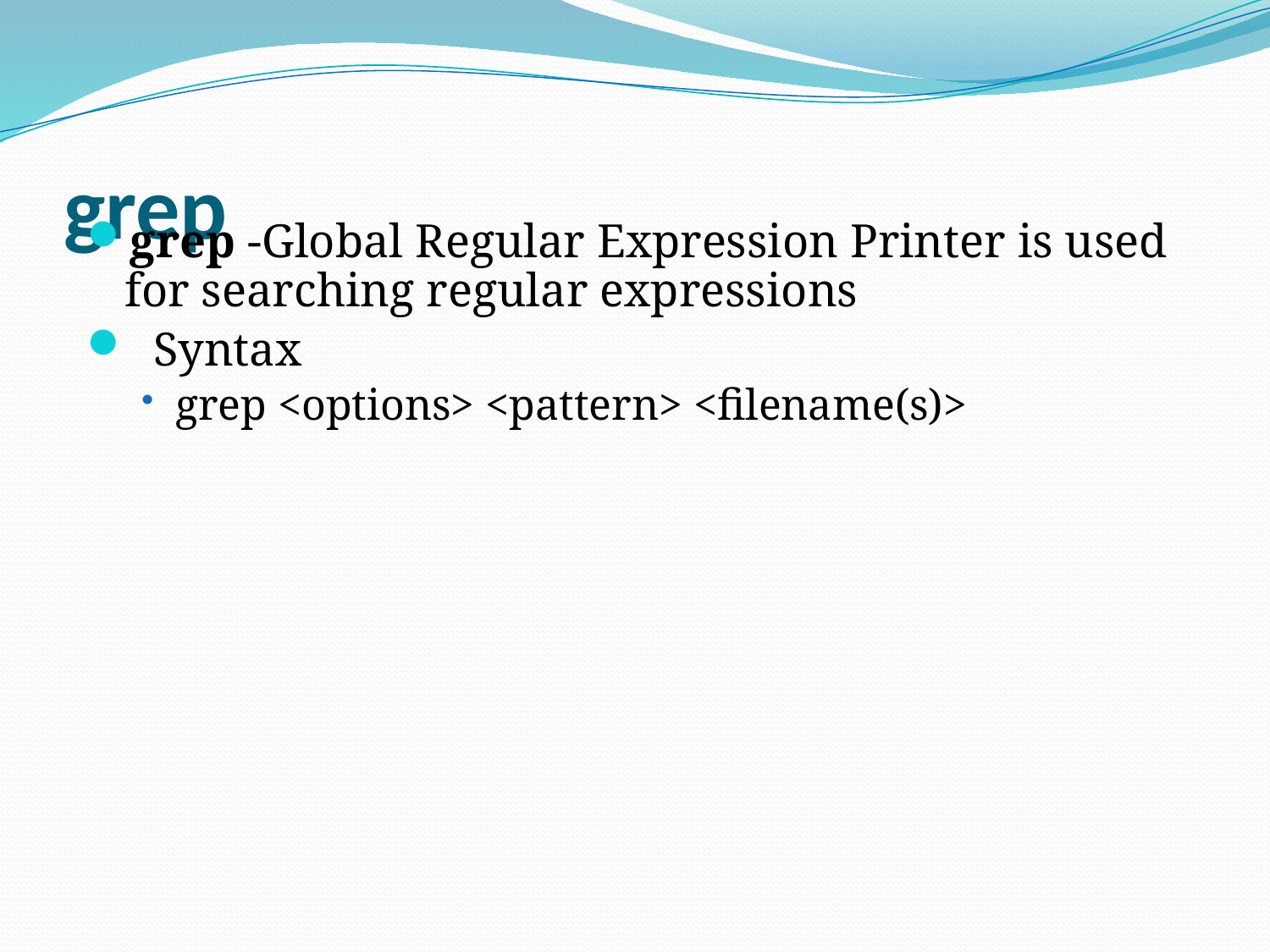

# grep
grep -Global Regular Expression Printer is used for searching regular expressions
  Syntax
grep <options> <pattern> <filename(s)>